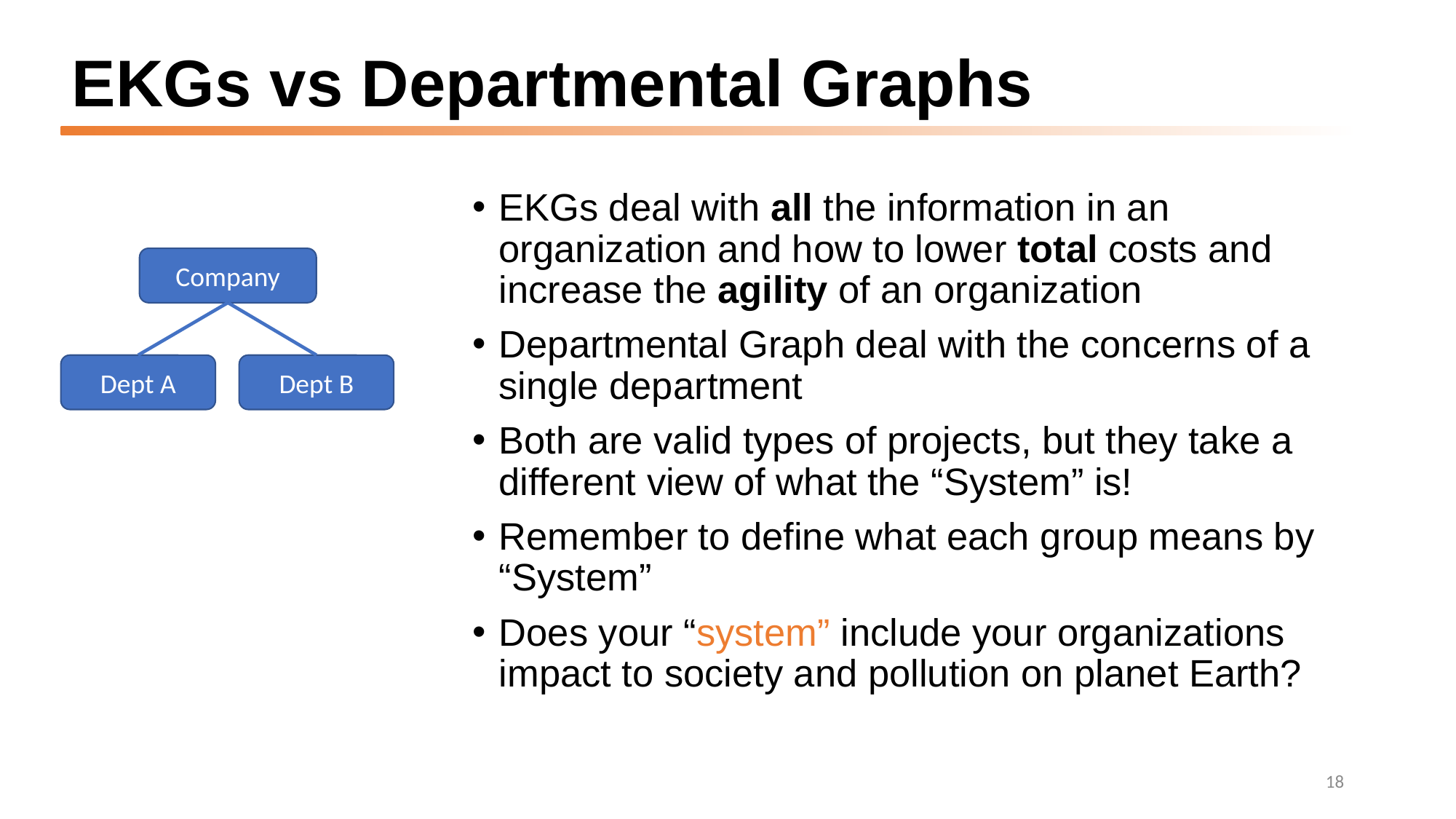

# EKGs vs Departmental Graphs
EKGs deal with all the information in an organization and how to lower total costs and increase the agility of an organization
Departmental Graph deal with the concerns of a single department
Both are valid types of projects, but they take a different view of what the “System” is!
Remember to define what each group means by “System”
Does your “system” include your organizations impact to society and pollution on planet Earth?
Company
Dept A
Dept B
18